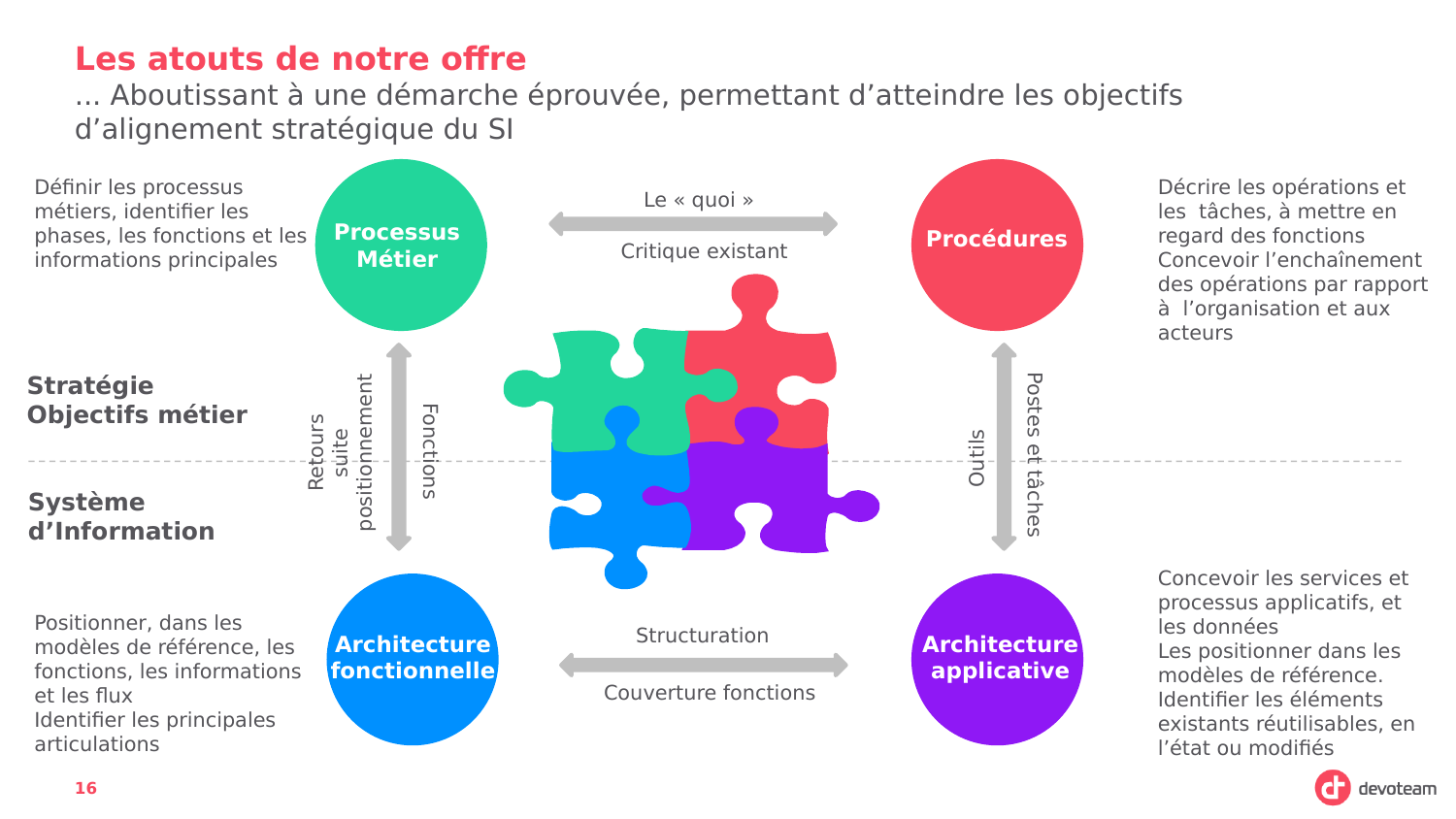

# Les atouts de notre offre
... Aboutissant à une démarche éprouvée, permettant d’atteindre les objectifs d’alignement stratégique du SI

Processus
Métier

Décrire les opérations et les  tâches, à mettre en regard des fonctions
Concevoir l’enchaînement des opérations par rapport à  l’organisation et aux acteurs
Définir les processus métiers, identifier les phases, les fonctions et les informations principales
Le « quoi »

Procédures
Critique existant

Stratégie
Objectifs métier

Retours
suite positionnement

Fonctions
Postes et tâches

Outils

Système
d’Information
Concevoir les services et  processus applicatifs, et les données
Les positionner dans les modèles de référence.
Identifier les éléments existants réutilisables, en l’état ou modifiés

Positionner, dans les modèles de référence, les fonctions, les informations et les flux
Identifier les principales articulations
Structuration
Architecture
fonctionnelle
Architecture
applicative

Couverture fonctions
16